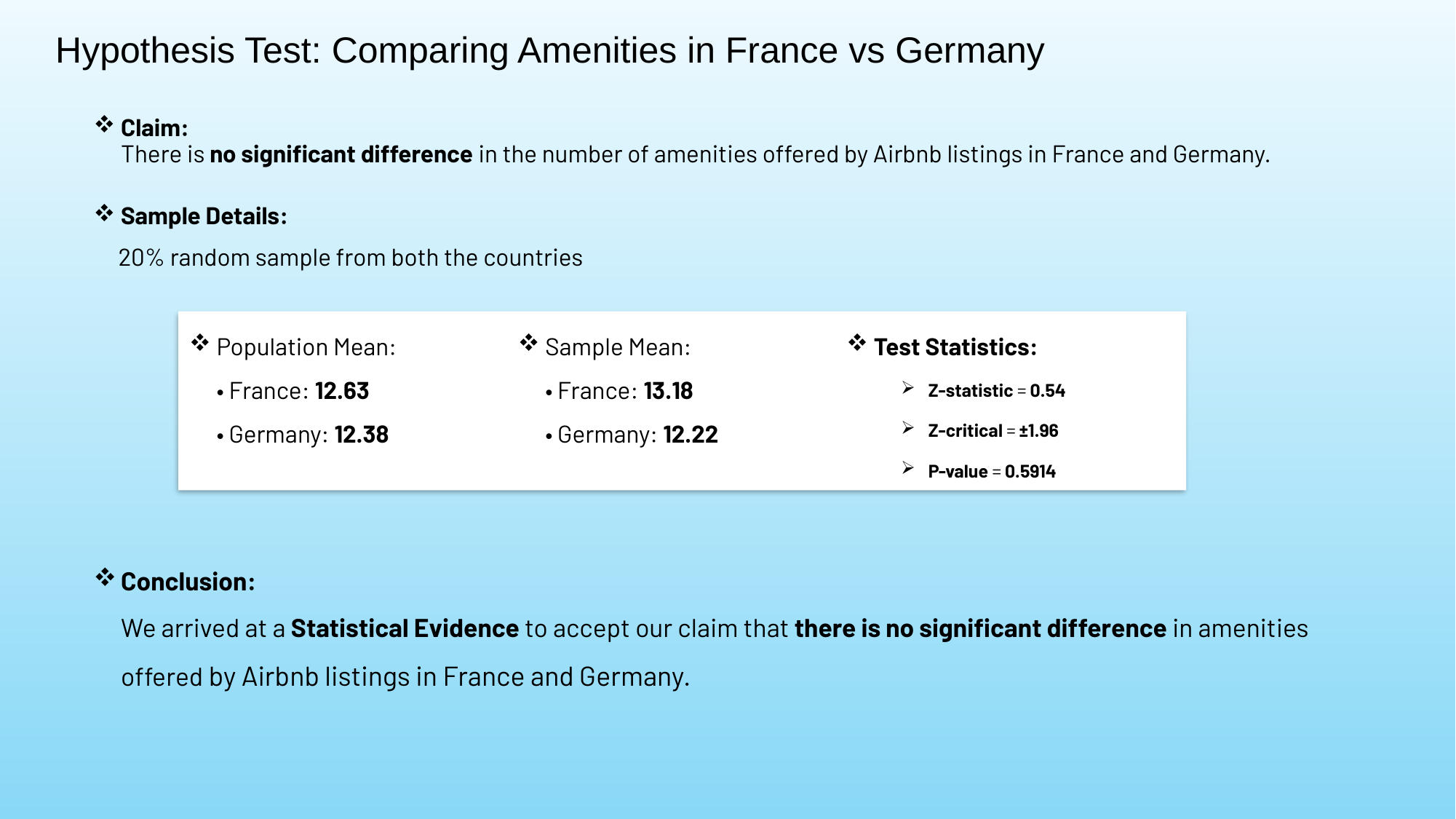

# Hypothesis Test: Comparing Amenities in France vs Germany
Claim:
There is no significant difference in the number of amenities offered by Airbnb listings in France and Germany.

Sample Details:
     20% random sample from both the countries
Population Mean:
• France: 12.63
• Germany: 12.38

Sample Mean:
• France: 13.18
• Germany: 12.22

Test Statistics:
Z-statistic = 0.54
Z-critical = ±1.96
P-value = 0.5914

Conclusion:
We arrived at a Statistical Evidence to accept our claim that there is no significant difference in amenities offered by Airbnb listings in France and Germany.